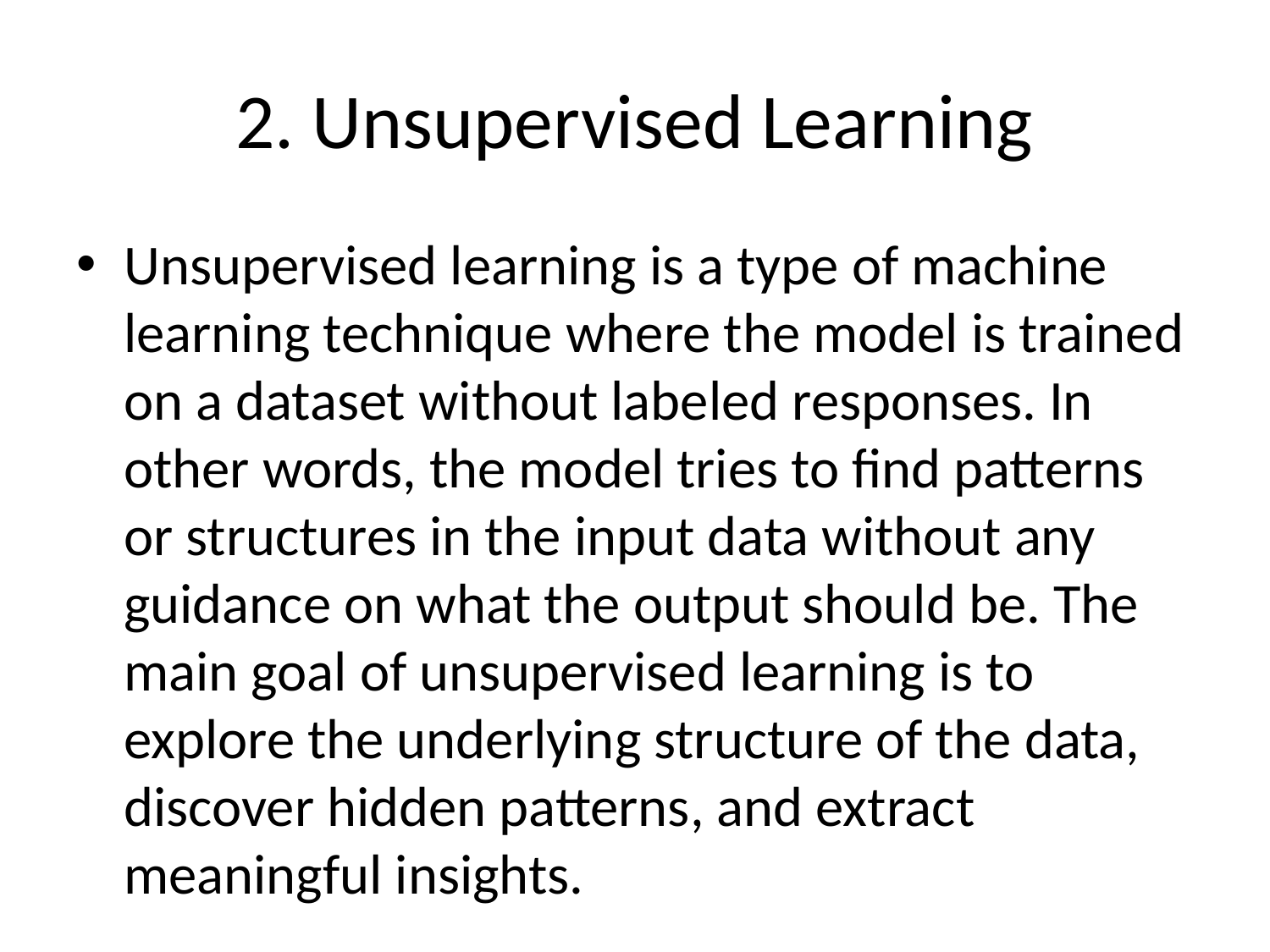

# 2. Unsupervised Learning
Unsupervised learning is a type of machine learning technique where the model is trained on a dataset without labeled responses. In other words, the model tries to find patterns or structures in the input data without any guidance on what the output should be. The main goal of unsupervised learning is to explore the underlying structure of the data, discover hidden patterns, and extract meaningful insights.

There are several algorithms used in unsupervised learning, some of the most common ones include:

1. Clustering: Clustering algorithms group similar data points together based on certain features or characteristics. Examples of clustering algorithms include K-means, Hierarchical clustering, and DBSCAN. Clustering is used in various applications like customer segmentation, anomaly detection, and data compression.

2. Dimensionality Reduction: Dimensionality reduction techniques aim to reduce the number of features in a dataset while preserving the most important information. Principal Component Analysis (PCA) and t-Distributed Stochastic Neighbor Embedding (t-SNE) are popular dimensionality reduction algorithms used in unsupervised learning. Dimensionality reduction is useful for data visualization, noise reduction, and speeding up the learning algorithms.

Unsupervised learning is widely used in various fields such as anomaly detection, pattern recognition, recommendation systems, image segmentation, and natural language processing. It helps in understanding the intrinsic structure of the data and can reveal insights that may not be obvious through manual exploration. By detecting patterns and relationships in the data, unsupervised learning algorithms can provide valuable information to make data-driven decisions and improve business outcomes.